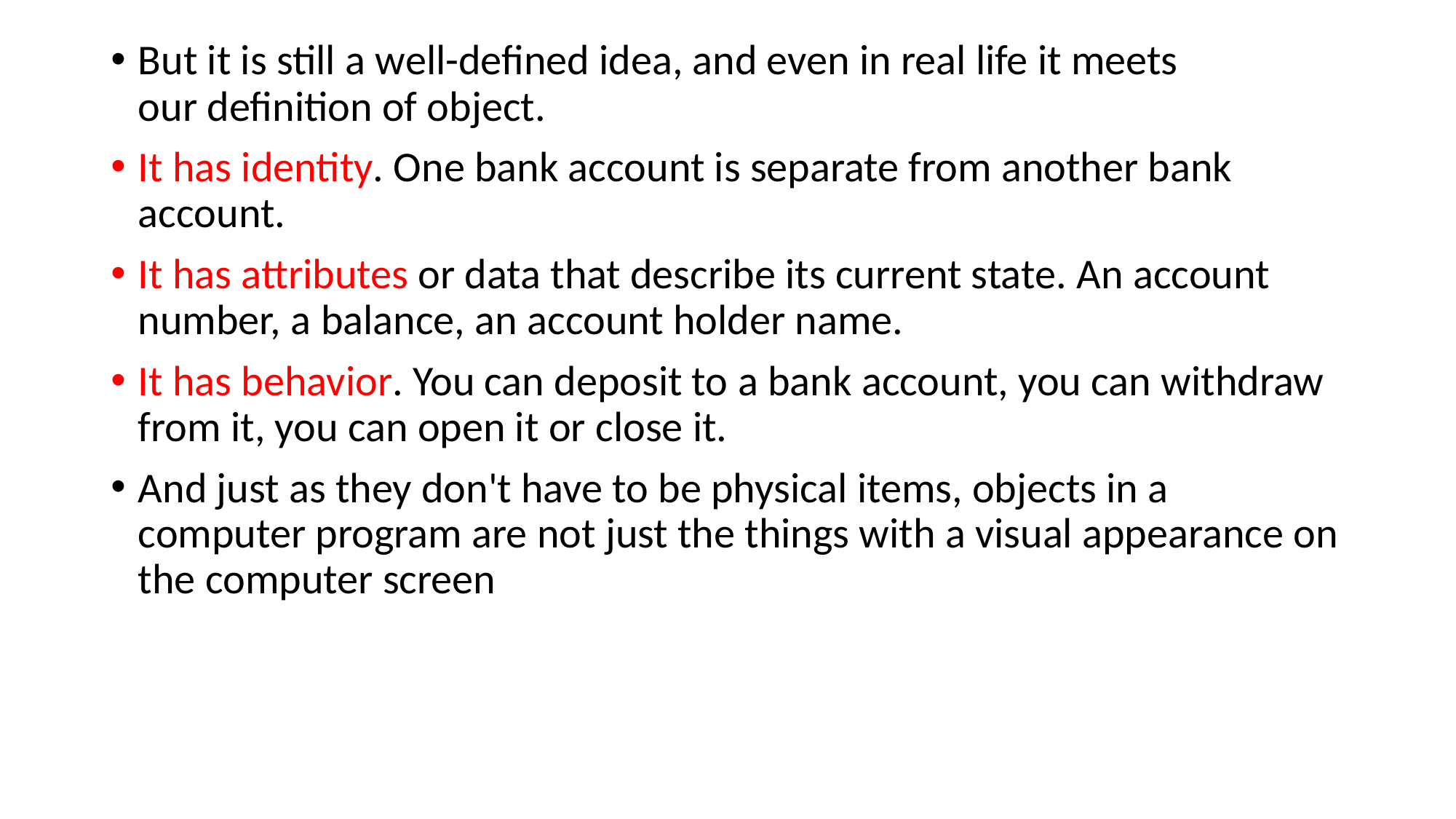

But it is still a well-defined idea, and even in real life it meets our definition of object.
It has identity. One bank account is separate from another bank account.
It has attributes or data that describe its current state. An account number, a balance, an account holder name.
It has behavior. You can deposit to a bank account, you can withdraw from it, you can open it or close it.
And just as they don't have to be physical items, objects in a computer program are not just the things with a visual appearance on the computer screen